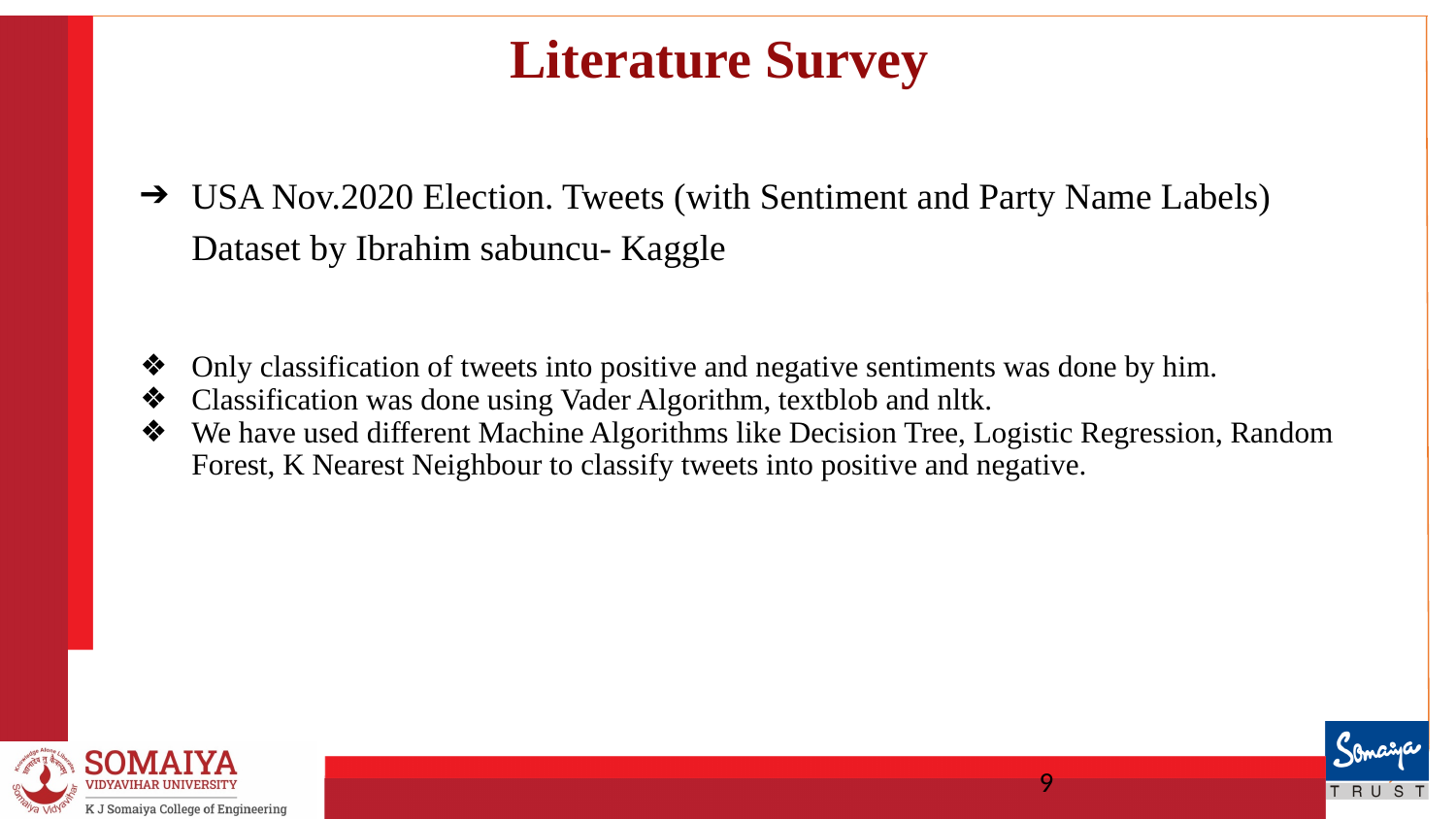

# Literature Survey
USA Nov.2020 Election. Tweets (with Sentiment and Party Name Labels) Dataset by Ibrahim sabuncu- Kaggle

Only classification of tweets into positive and negative sentiments was done by him.
Classification was done using Vader Algorithm, textblob and nltk.
We have used different Machine Algorithms like Decision Tree, Logistic Regression, Random Forest, K Nearest Neighbour to classify tweets into positive and negative.
9